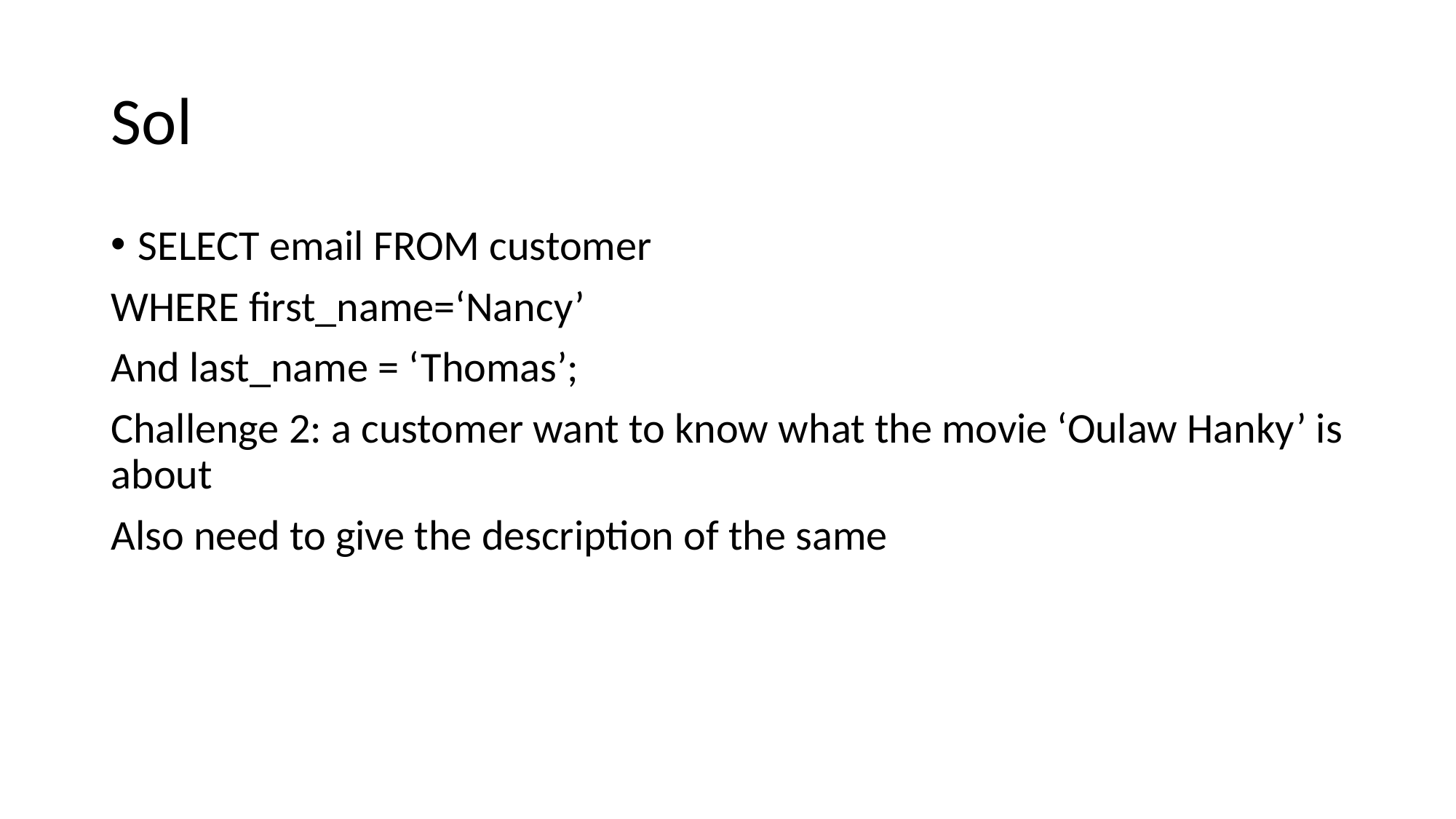

# Sol
SELECT email FROM customer
WHERE first_name=‘Nancy’
And last_name = ‘Thomas’;
Challenge 2: a customer want to know what the movie ‘Oulaw Hanky’ is about
Also need to give the description of the same